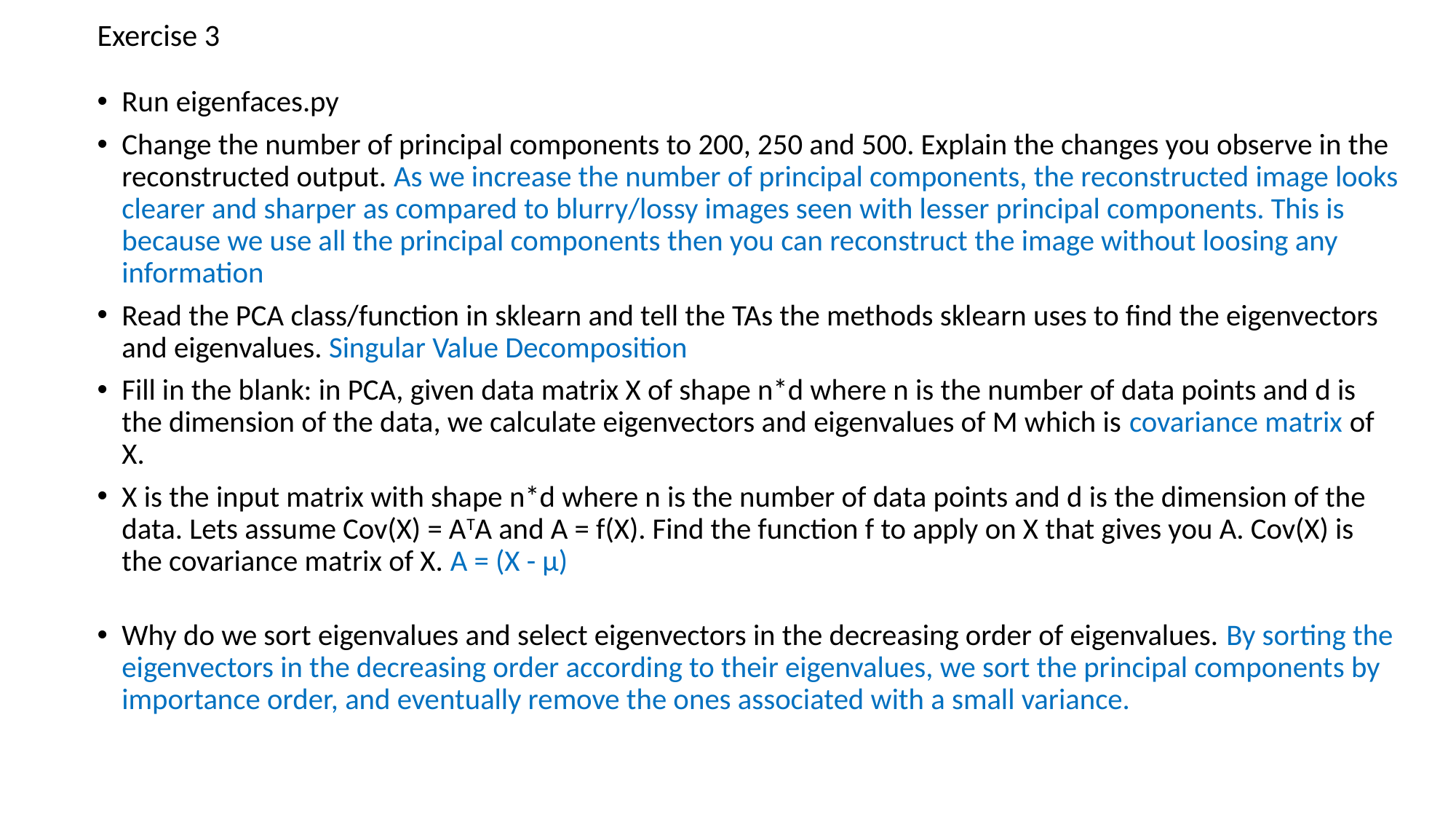

# Exercise 3
Run eigenfaces.py
Change the number of principal components to 200, 250 and 500. Explain the changes you observe in the reconstructed output. As we increase the number of principal components, the reconstructed image looks clearer and sharper as compared to blurry/lossy images seen with lesser principal components. This is because we use all the principal components then you can reconstruct the image without loosing any information
Read the PCA class/function in sklearn and tell the TAs the methods sklearn uses to find the eigenvectors and eigenvalues. Singular Value Decomposition
Fill in the blank: in PCA, given data matrix X of shape n*d where n is the number of data points and d is the dimension of the data, we calculate eigenvectors and eigenvalues of M which is covariance matrix of X.
X is the input matrix with shape n*d where n is the number of data points and d is the dimension of the data. Lets assume Cov(X) = ATA and A = f(X). Find the function f to apply on X that gives you A. Cov(X) is the covariance matrix of X. A = (X - µ)
Why do we sort eigenvalues and select eigenvectors in the decreasing order of eigenvalues. By sorting the eigenvectors in the decreasing order according to their eigenvalues, we sort the principal components by importance order, and eventually remove the ones associated with a small variance.